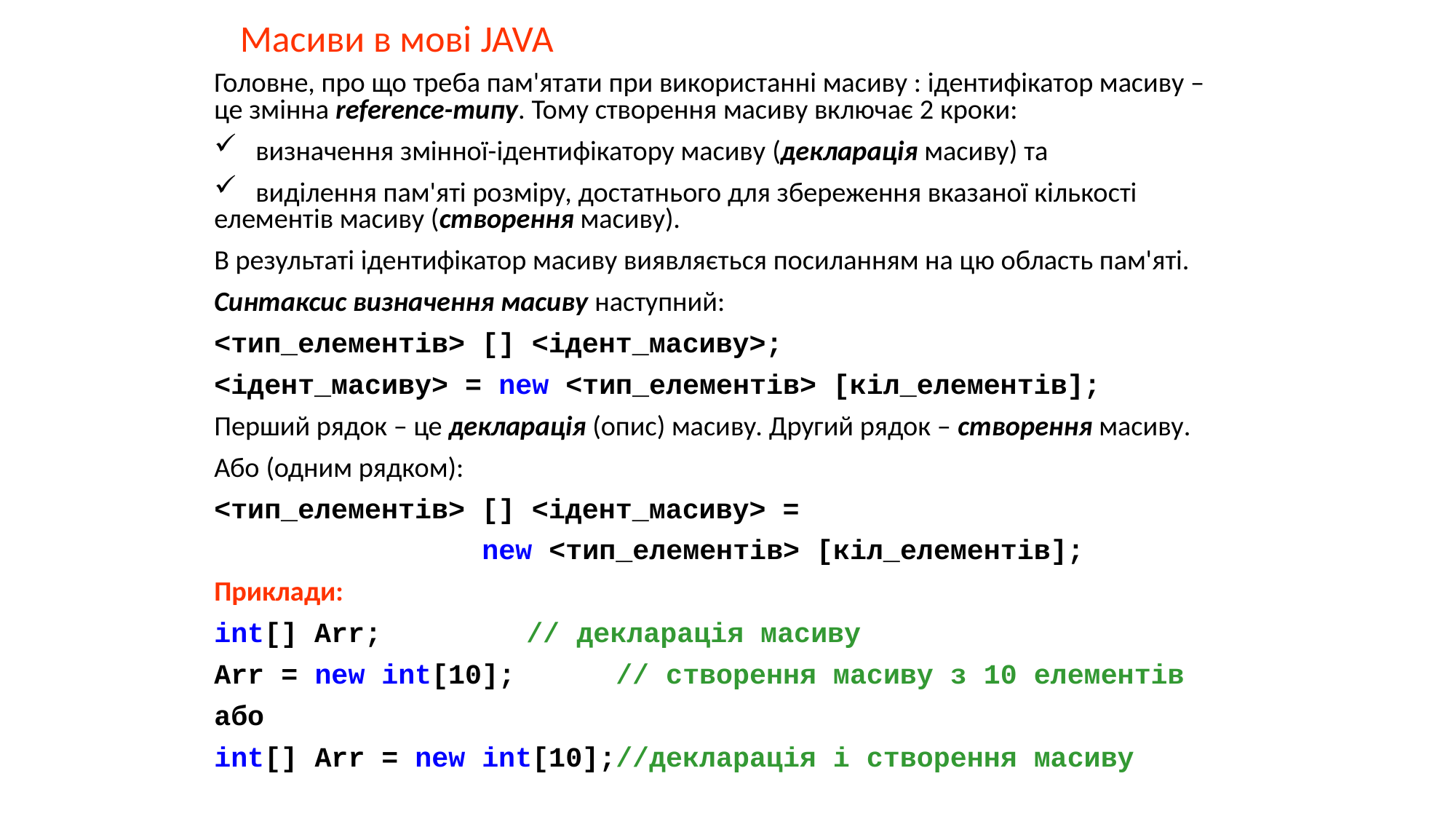

# Масиви в мові JAVA
Головне, про що треба пам'ятати при використанні масиву : ідентифікатор масиву – це змінна reference-типу. Тому створення масиву включає 2 кроки:
   визначення змінної-ідентифікатору масиву (декларація масиву) та
   виділення пам'яті розміру, достатнього для збереження вказаної кількості елементів масиву (створення масиву).
В результаті ідентифікатор масиву виявляється посиланням на цю область пам'яті.
Синтаксис визначення масиву наступний:
<тип_елементів> [] <ідент_масиву>;
<ідент_масиву> = new <тип_елементів> [кіл_елементів];
Перший рядок – це декларація (опис) масиву. Другий рядок – створення масиву.
Або (одним рядком):
<тип_елементів> [] <ідент_масиву> =
                new <тип_елементів> [кіл_елементів];
Приклади:
int[] Arr; 		      // декларація масиву
Arr = new int[10];      // створення масиву з 10 елементів
або
int[] Arr = new int[10];//декларація і створення масиву